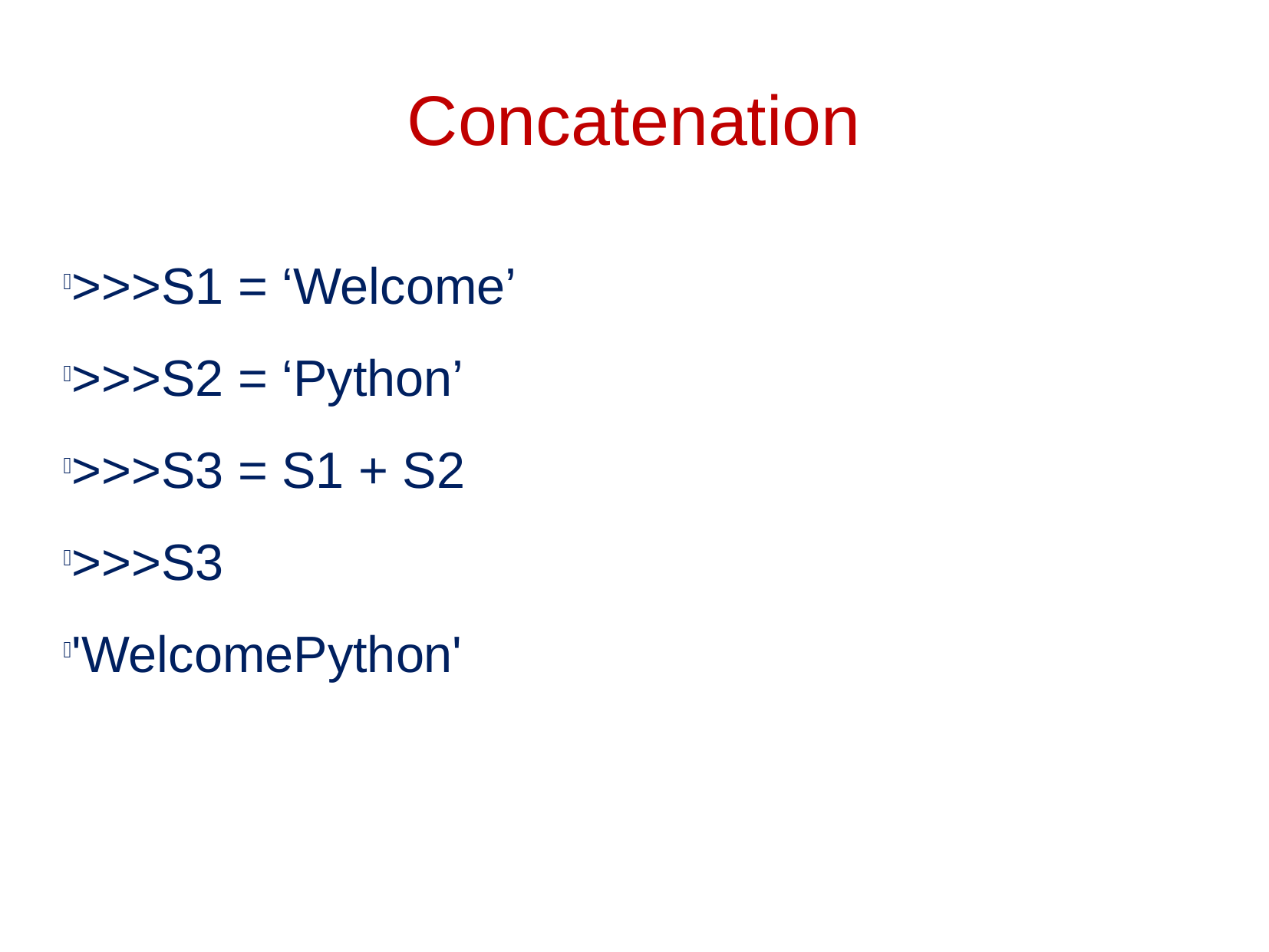

Concatenation
>>>S1 = ‘Welcome’
>>>S2 = ‘Python’
>>>S3 = S1 + S2
>>>S3
'WelcomePython'